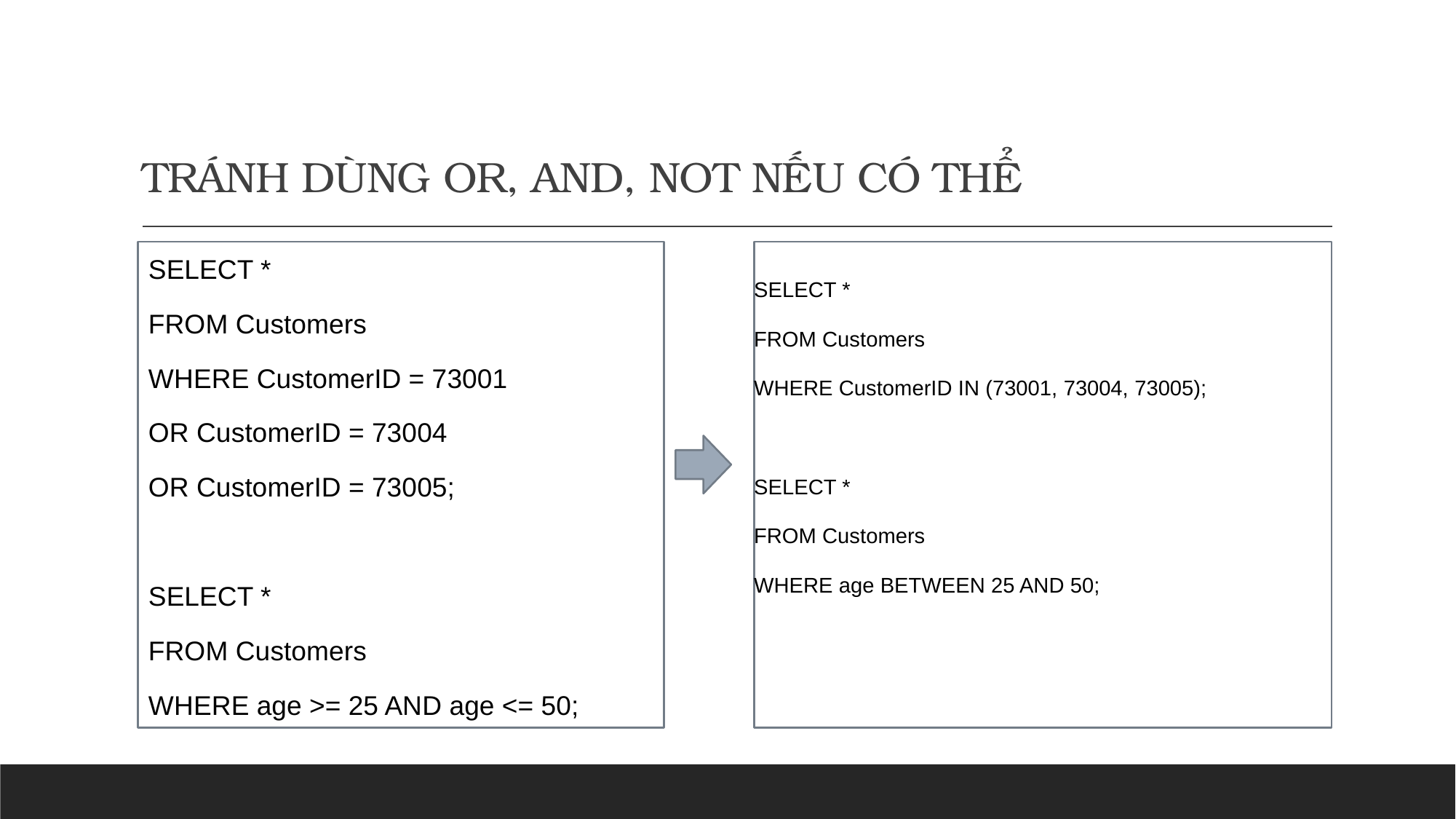

# TRÁNH DÙNG OR, AND, NOT NẾU CÓ THỂ
SELECT *
FROM Customers
WHERE CustomerID = 73001
OR CustomerID = 73004
OR CustomerID = 73005;

SELECT *
FROM Customers
WHERE age >= 25 AND age <= 50;
SELECT *
FROM Customers
WHERE CustomerID IN (73001, 73004, 73005);

SELECT *
FROM Customers
WHERE age BETWEEN 25 AND 50;